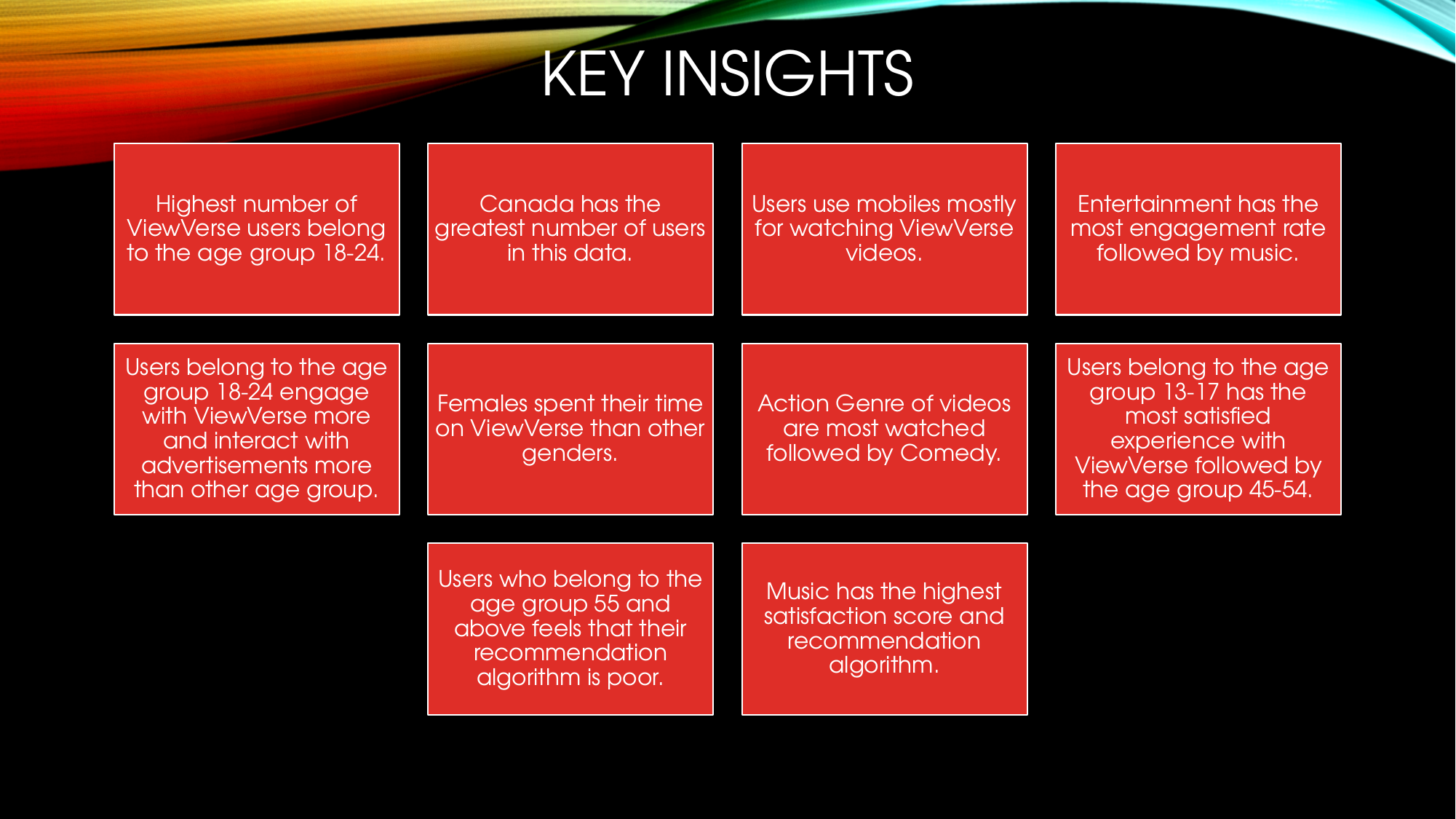

# KEY INSIGHTS
Highest number of ViewVerse users belong to the age group 18-24.
Canada has the greatest number of users in this data.
Users use mobiles mostly for watching ViewVerse videos.
Entertainment has the most engagement rate followed by music.
Users belong to the age group 18-24 engage with ViewVerse more and interact with advertisements more than other age group.
Females spent their time on ViewVerse than other genders.
Action Genre of videos are most watched followed by Comedy.
Users belong to the age group 13-17 has the most satisfied experience with ViewVerse followed by the age group 45-54.
Users who belong to the age group 55 and above feels that their recommendation algorithm is poor.
Music has the highest satisfaction score and recommendation algorithm.